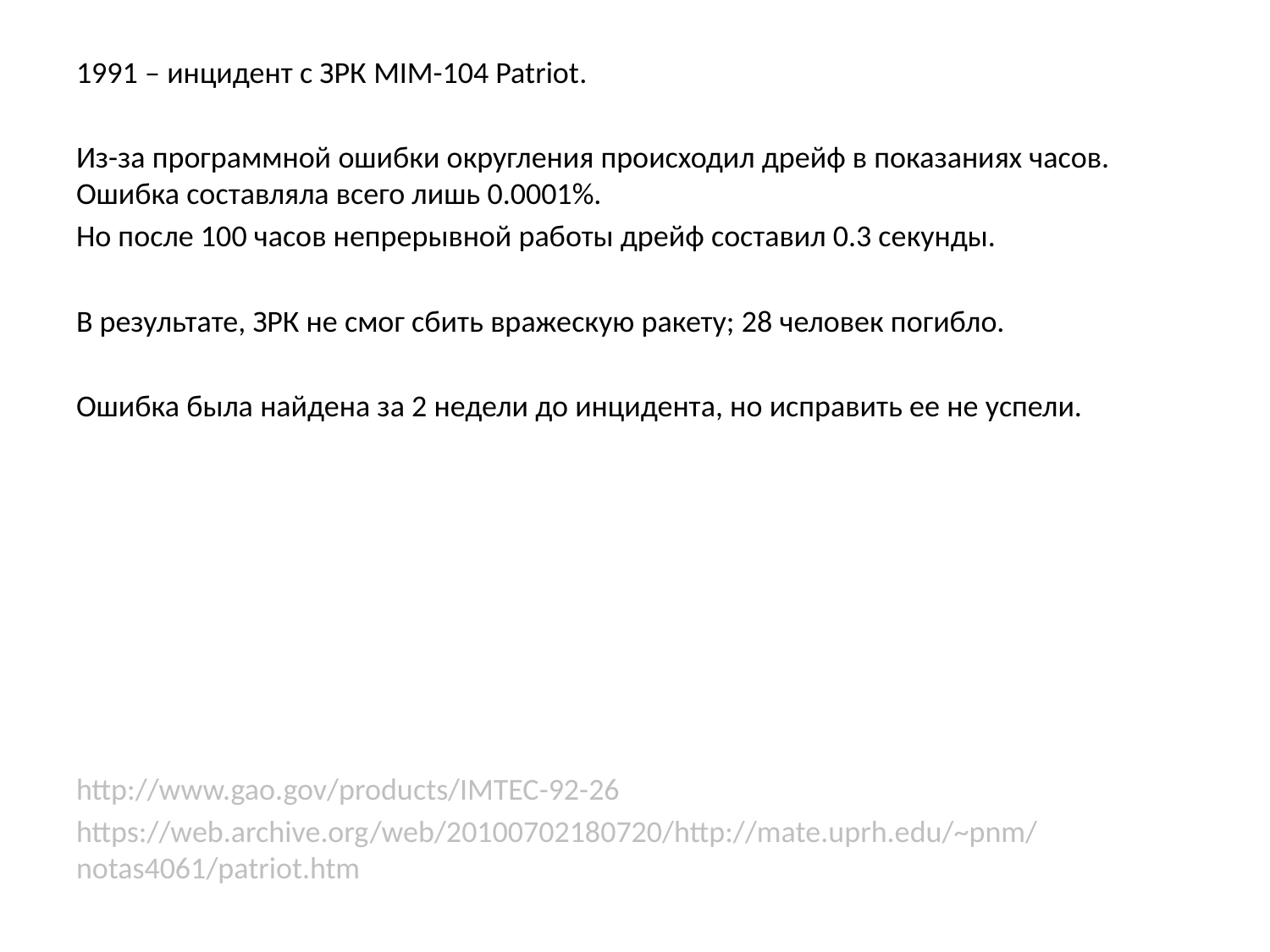

1991 – инцидент с ЗРК MIM-104 Patriot.

Из-за программной ошибки округления происходил дрейф в показаниях часов. Ошибка составляла всего лишь 0.0001%.
Но после 100 часов непрерывной работы дрейф составил 0.3 секунды.

В результате, ЗРК не смог сбить вражескую ракету; 28 человек погибло.

Ошибка была найдена за 2 недели до инцидента, но исправить ее не успели.

http://www.gao.gov/products/IMTEC-92-26
https://web.archive.org/web/20100702180720/http://mate.uprh.edu/~pnm/notas4061/patriot.htm